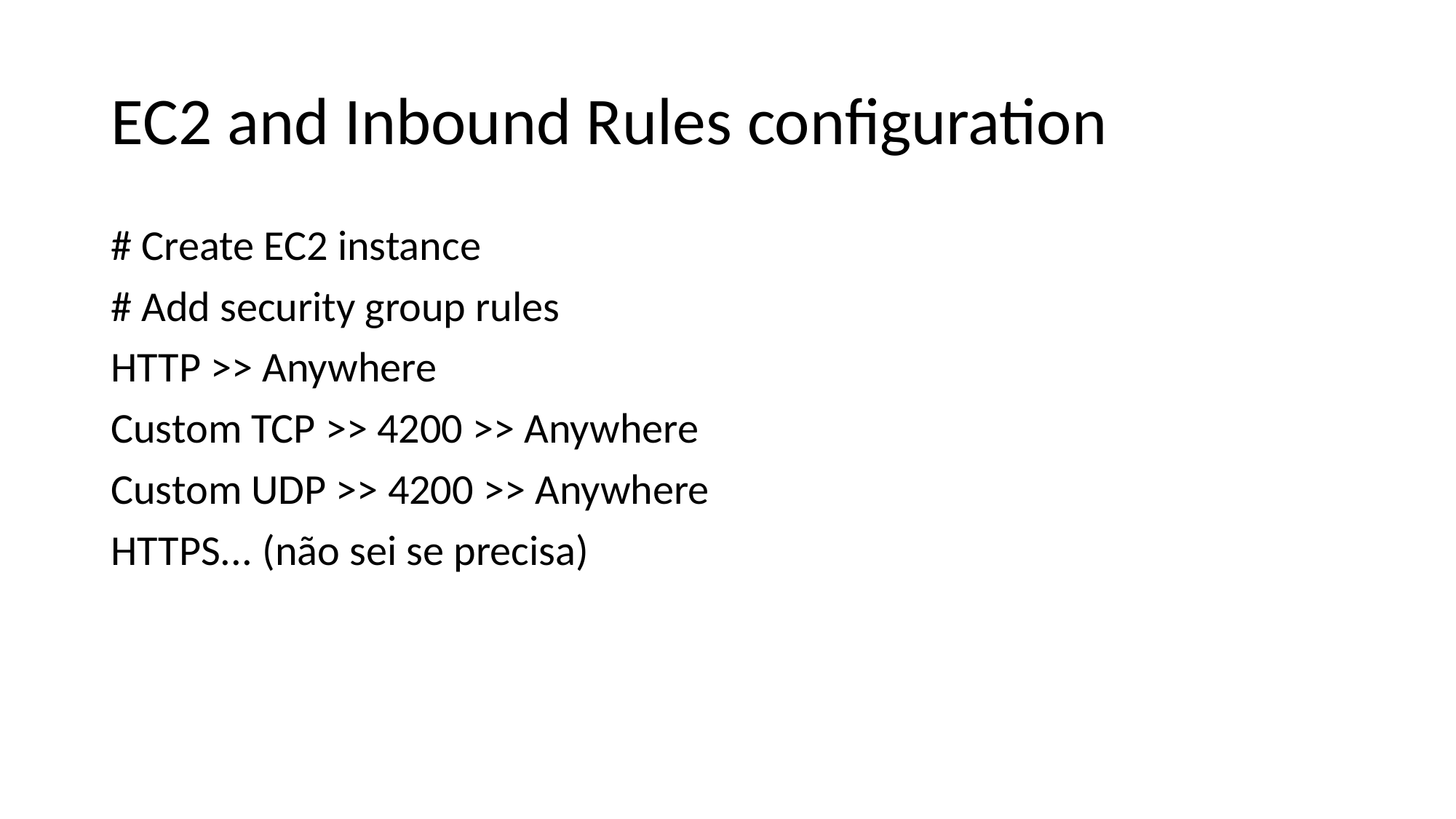

# EC2 and Inbound Rules configuration
# Create EC2 instance
# Add security group rules
HTTP >> Anywhere
Custom TCP >> 4200 >> Anywhere
Custom UDP >> 4200 >> Anywhere
HTTPS... (não sei se precisa)